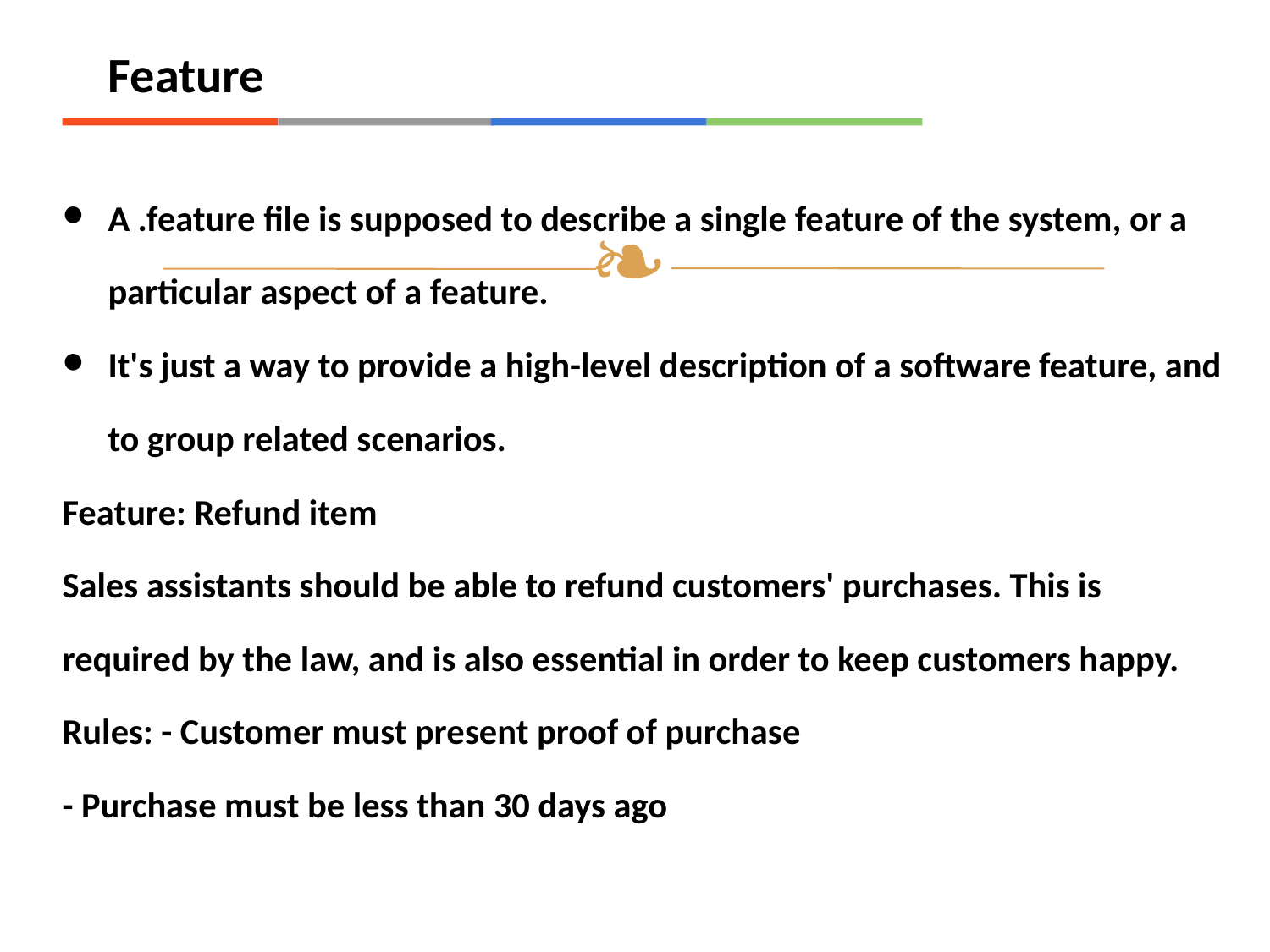

# Feature

A .feature file is supposed to describe a single feature of the system, or a particular aspect of a feature.
It's just a way to provide a high-level description of a software feature, and to group related scenarios.
Feature: Refund item
Sales assistants should be able to refund customers' purchases. This is required by the law, and is also essential in order to keep customers happy.
Rules: - Customer must present proof of purchase
- Purchase must be less than 30 days ago